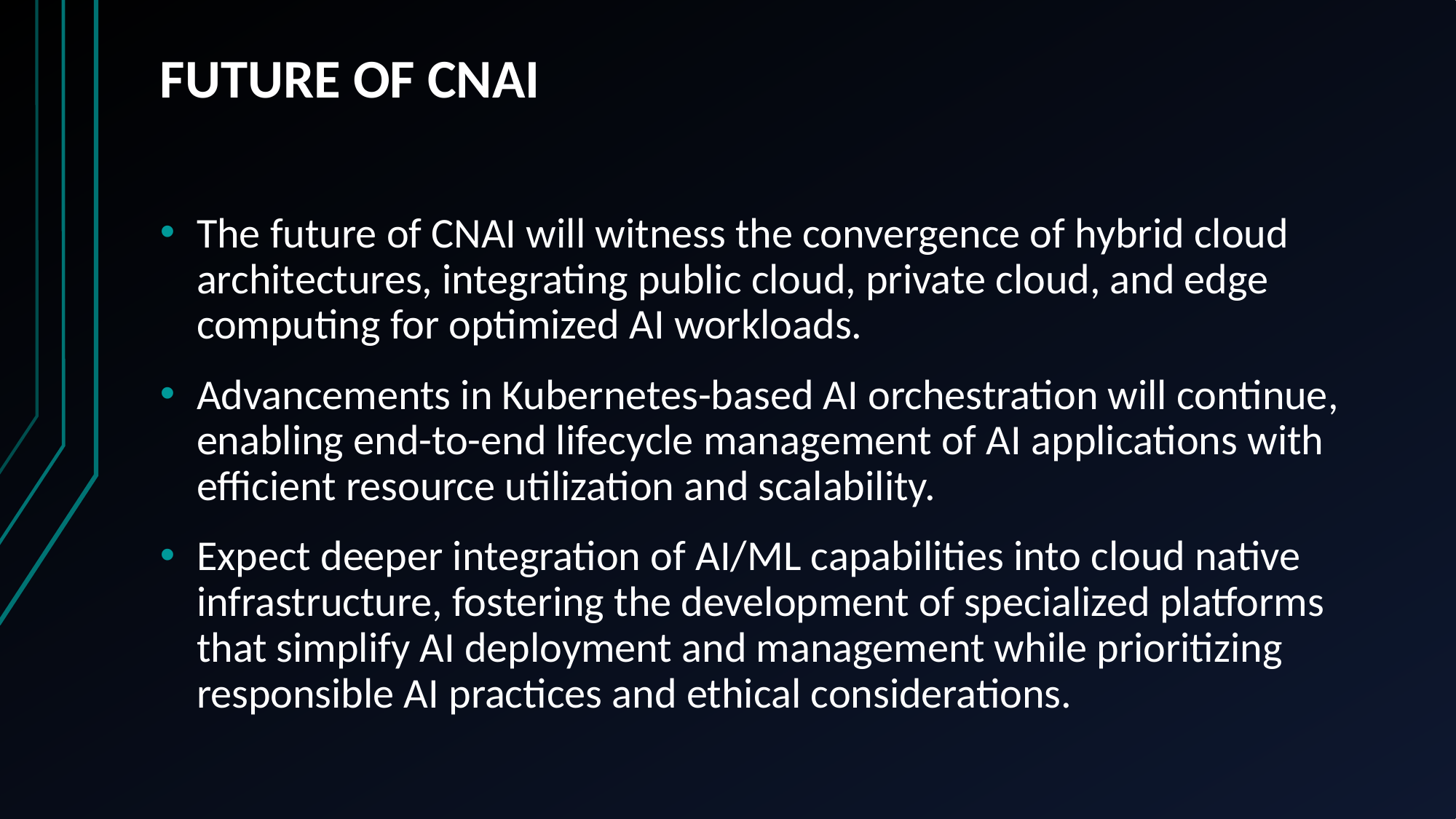

# FUTURE OF CNAI
The future of CNAI will witness the convergence of hybrid cloud architectures, integrating public cloud, private cloud, and edge computing for optimized AI workloads.
Advancements in Kubernetes-based AI orchestration will continue, enabling end-to-end lifecycle management of AI applications with efficient resource utilization and scalability.
Expect deeper integration of AI/ML capabilities into cloud native infrastructure, fostering the development of specialized platforms that simplify AI deployment and management while prioritizing responsible AI practices and ethical considerations.